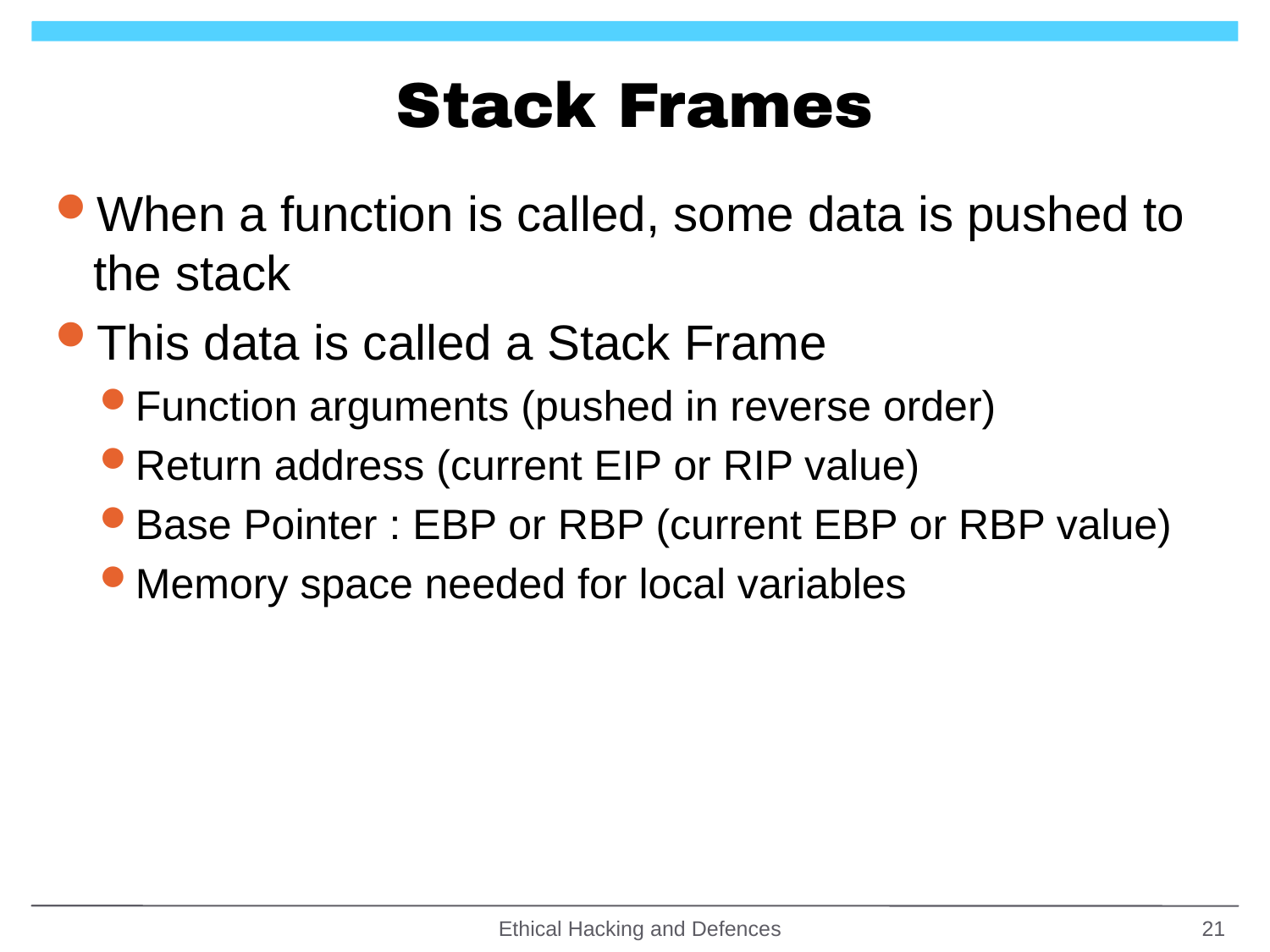

# Stack Frames
When a function is called, some data is pushed to the stack
This data is called a Stack Frame
Function arguments (pushed in reverse order)
Return address (current EIP or RIP value)
Base Pointer : EBP or RBP (current EBP or RBP value)
Memory space needed for local variables

Ethical Hacking and Defences
21